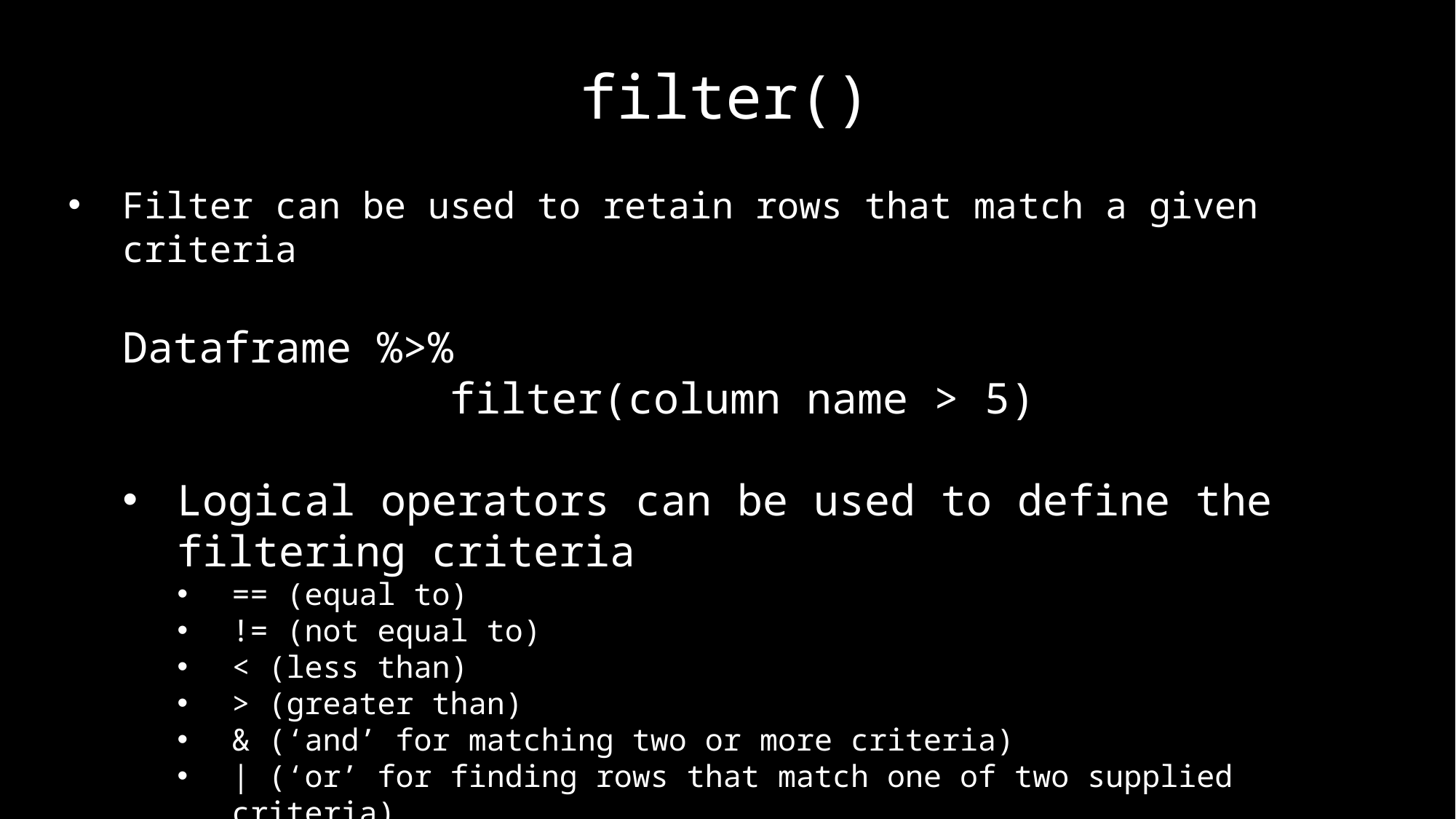

filter()

Filter can be used to retain rows that match a given criteria

Dataframe %>%
			filter(column name > 5)

Logical operators can be used to define the filtering criteria
== (equal to)
!= (not equal to)
< (less than)
> (greater than)
& (‘and’ for matching two or more criteria)
| (‘or’ for finding rows that match one of two supplied criteria)